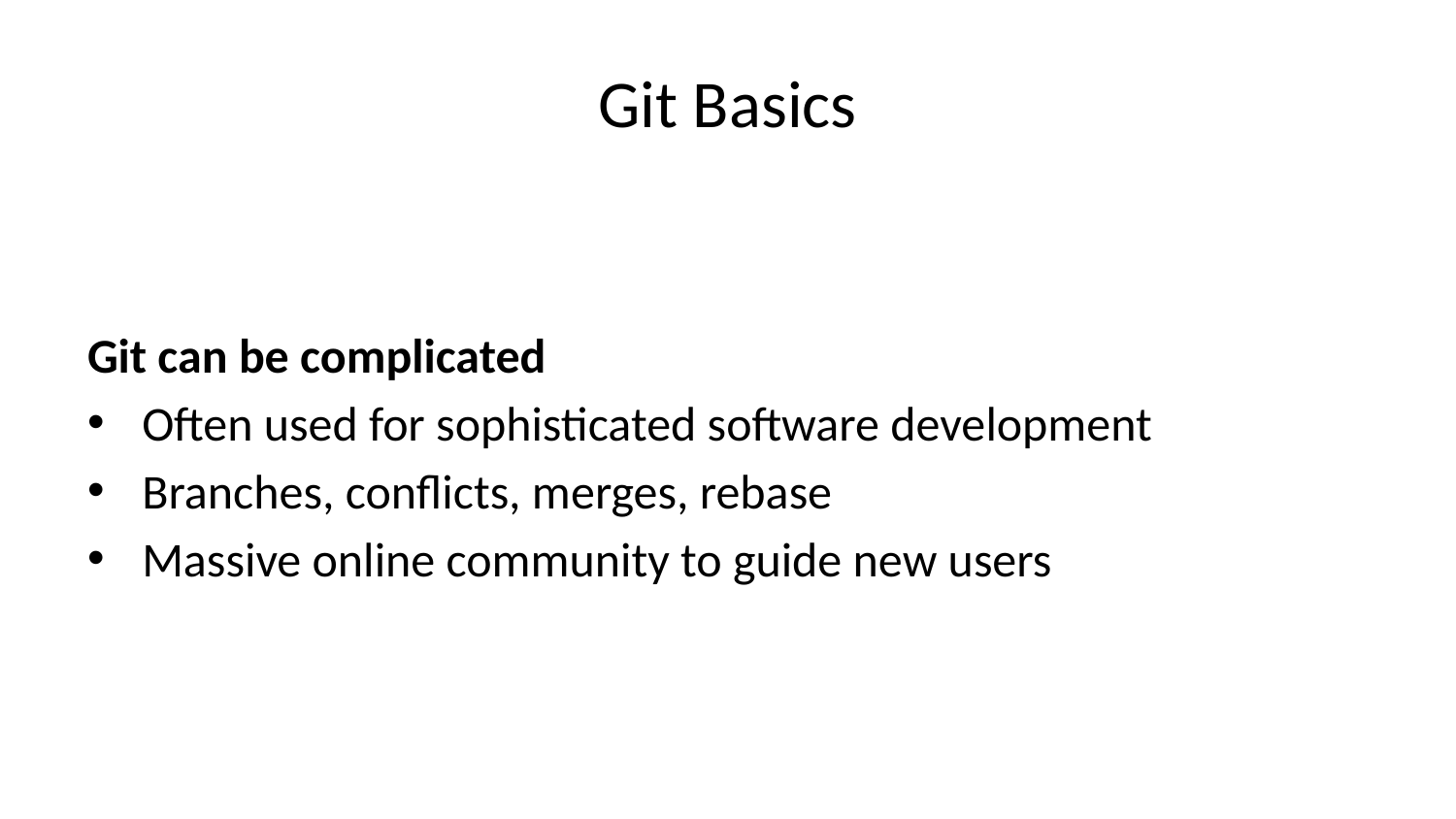

# Git Basics

Git can be complicated
Often used for sophisticated software development
Branches, conflicts, merges, rebase
Massive online community to guide new users